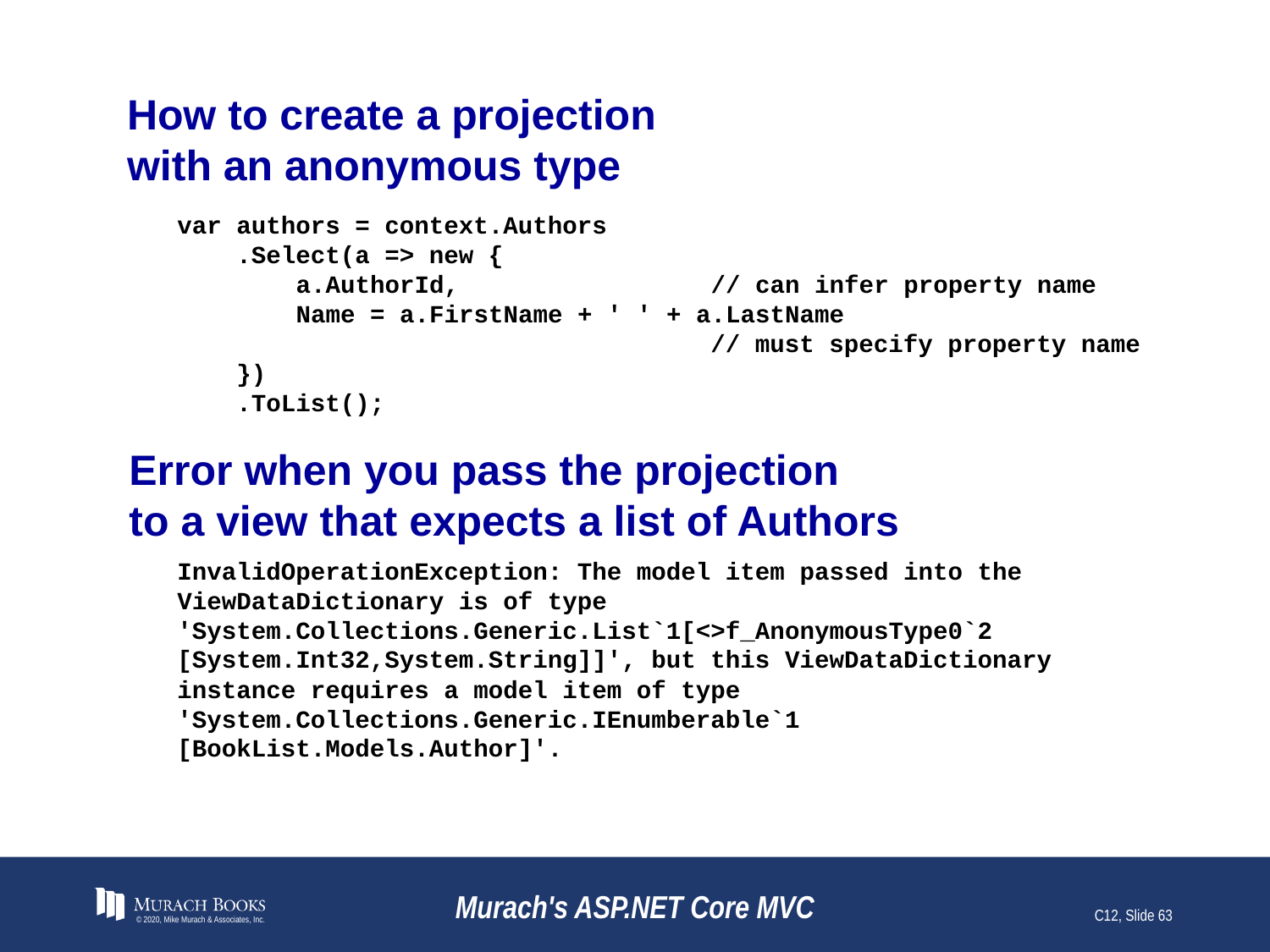

# How to create a projection with an anonymous type
var authors = context.Authors
    .Select(a => new {
        a.AuthorId,                 // can infer property name
        Name = a.FirstName + ' ' + a.LastName
                                    // must specify property name
    })
    .ToList();
Error when you pass the projection
to a view that expects a list of Authors
InvalidOperationException: The model item passed into the ViewDataDictionary is of type 'System.Collections.Generic.List`1[<>f_AnonymousType0`2 [System.Int32,System.String]]', but this ViewDataDictionary instance requires a model item of type 'System.Collections.Generic.IEnumberable`1 [BookList.Models.Author]'.

© 2020, Mike Murach & Associates, Inc.
Murach's ASP.NET Core MVC

C12, Slide 63